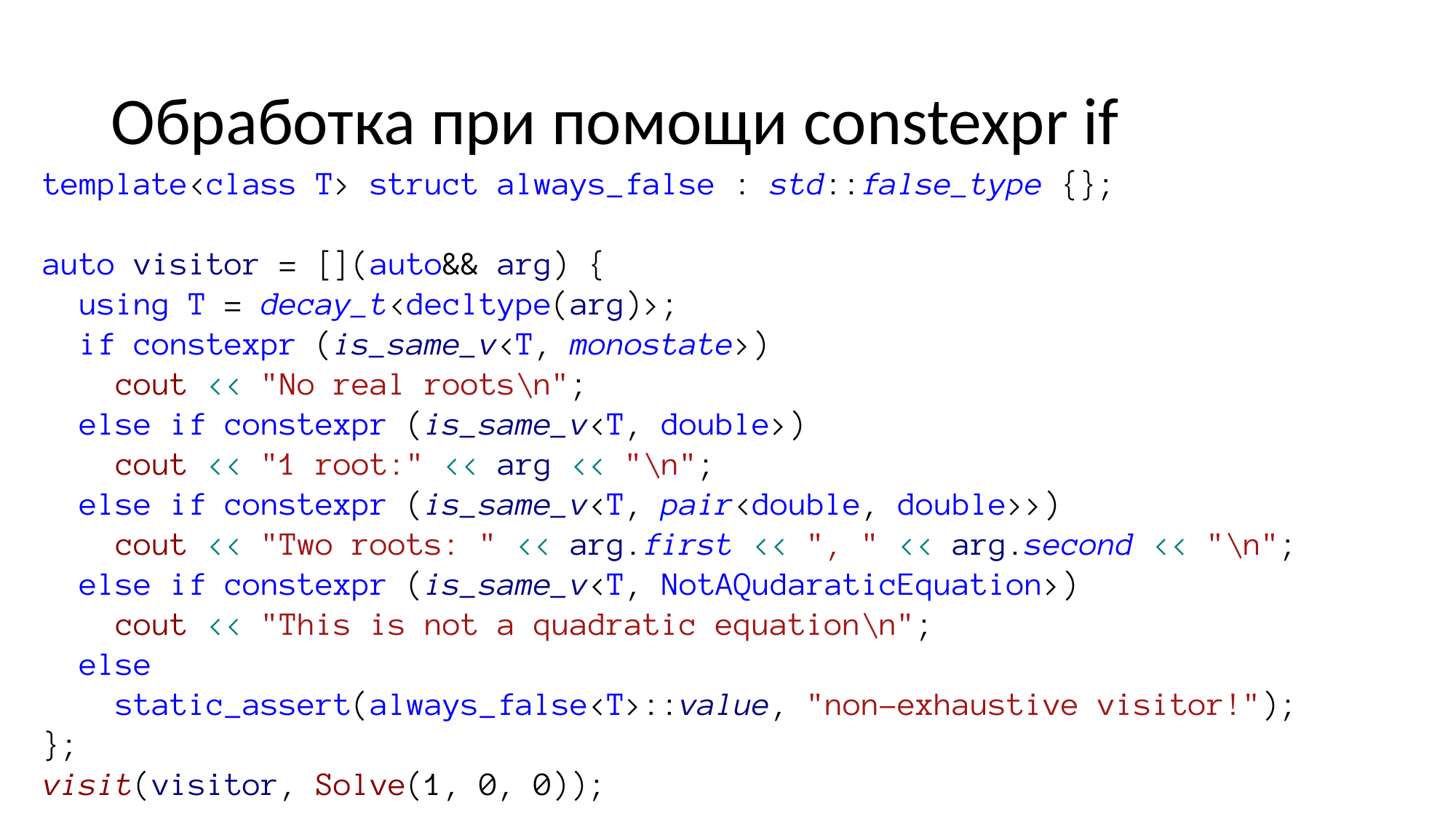

# Обработка при помощи constexpr if
template<class T> struct always_false : std::false_type {};

auto visitor = [](auto&& arg) {
  using T = decay_t<decltype(arg)>;
  if constexpr (is_same_v<T, monostate>)
    cout << "No real roots\n";
  else if constexpr (is_same_v<T, double>)
    cout << "1 root:" << arg << "\n";
  else if constexpr (is_same_v<T, pair<double, double>>)
    cout << "Two roots: " << arg.first << ", " << arg.second << "\n";
  else if constexpr (is_same_v<T, NotAQudaraticEquation>)
    cout << "This is not a quadratic equation\n";
  else
    static_assert(always_false<T>::value, "non-exhaustive visitor!");
};
visit(visitor, Solve(1, 0, 0));